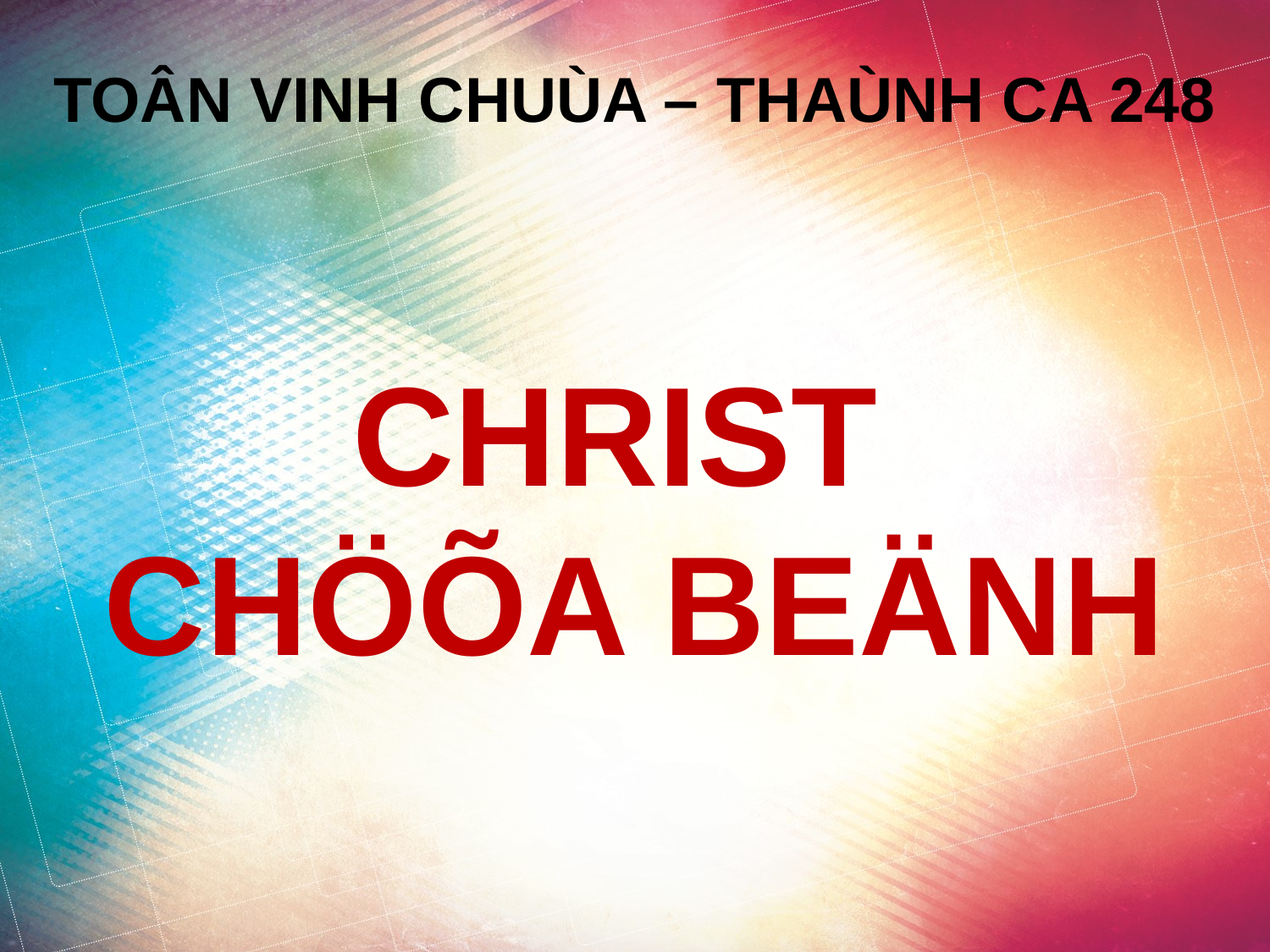

TOÂN VINH CHUÙA – THAÙNH CA 248
CHRIST
CHÖÕA BEÄNH